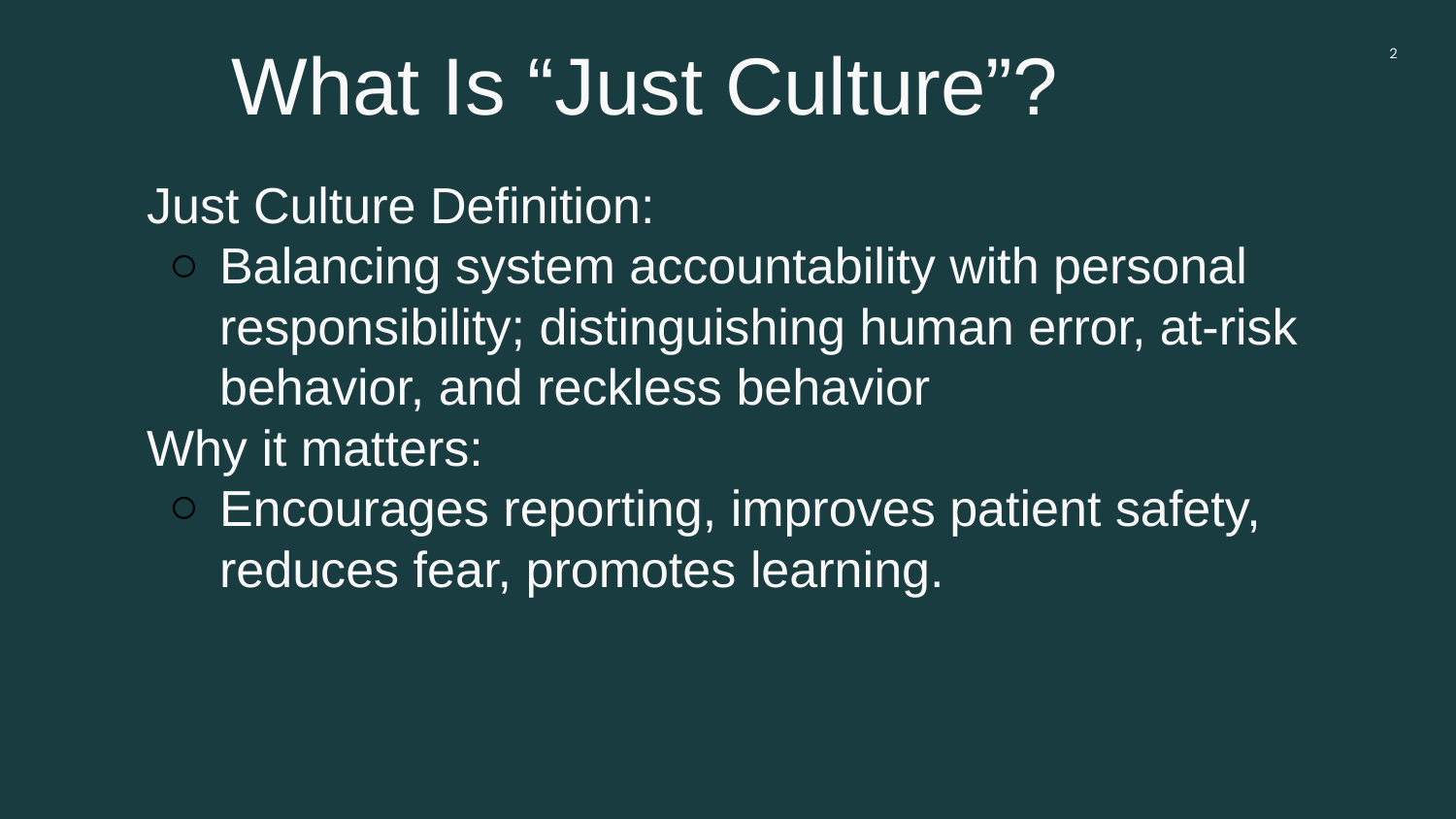

What Is “Just Culture”?
2
# Just Culture Definition:
Balancing system accountability with personal responsibility; distinguishing human error, at-risk behavior, and reckless behavior
Why it matters:
Encourages reporting, improves patient safety, reduces fear, promotes learning.